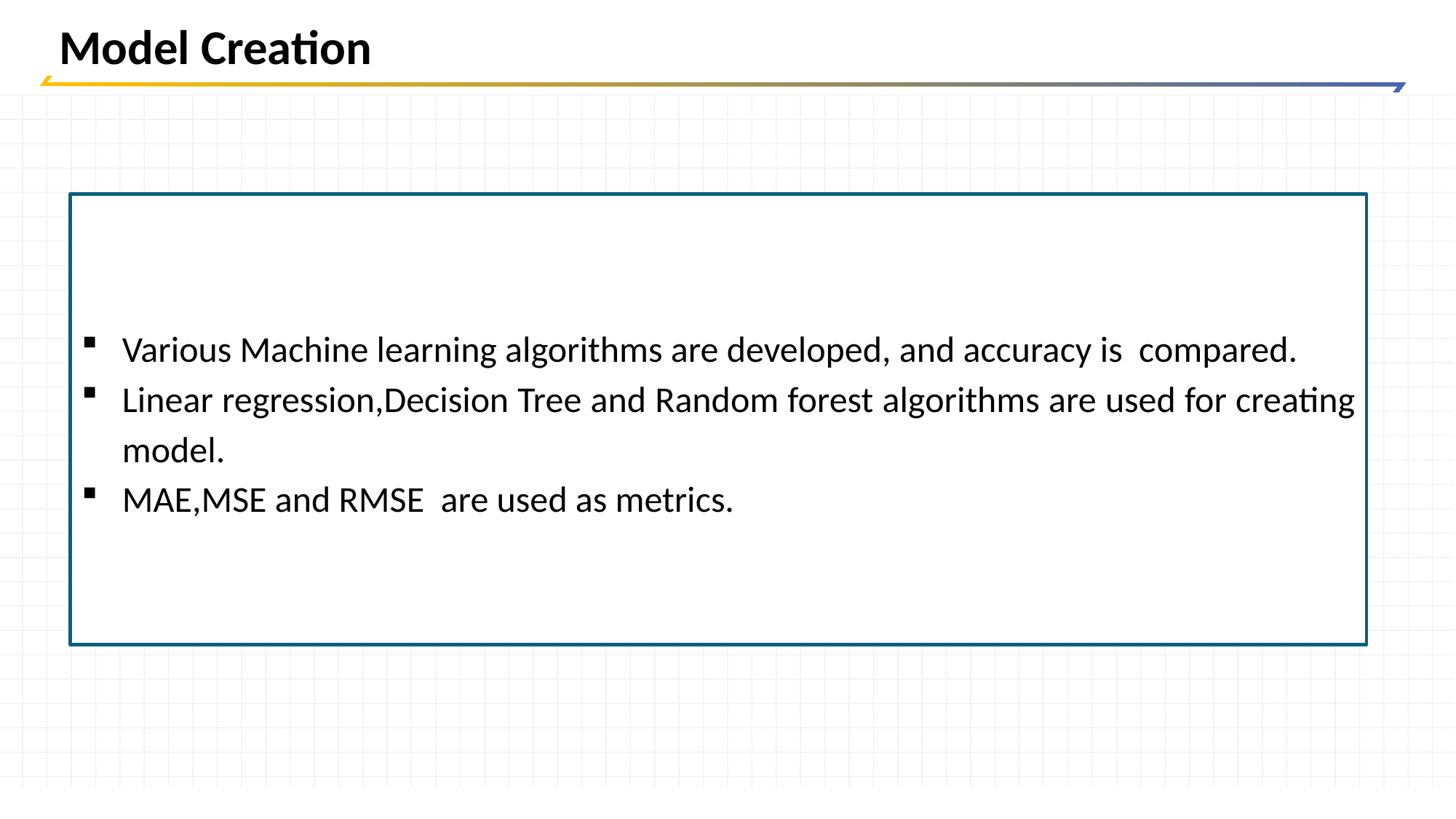

Model Creation
Various Machine learning algorithms are developed, and accuracy is  compared.
Linear regression,Decision Tree and Random forest algorithms are used for creating model.
MAE,MSE and RMSE  are used as metrics.